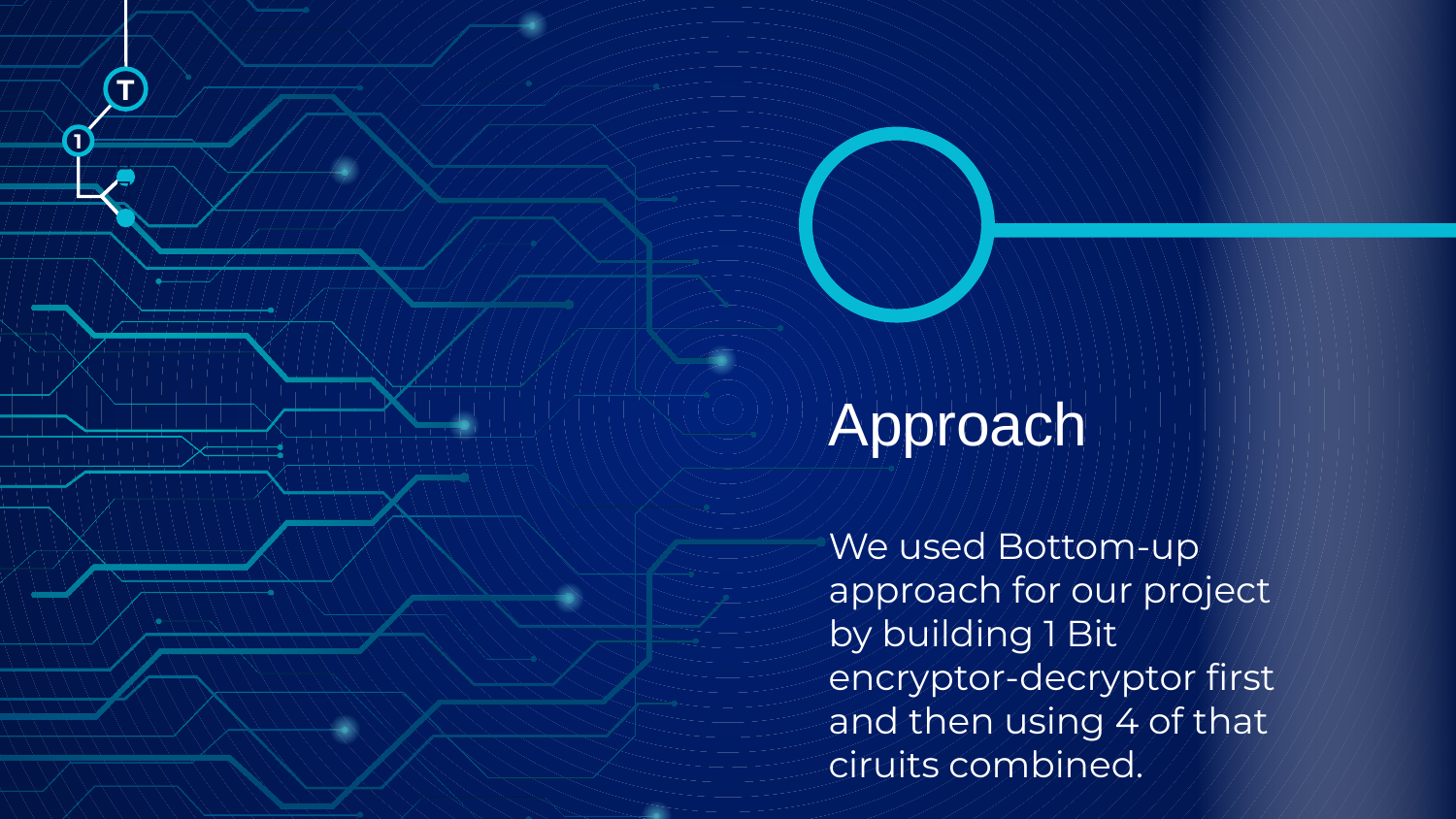

T

1

🠺

🠺
# Approach
We used Bottom-up approach for our project by building 1 Bit encryptor-decryptor first and then using 4 of that ciruits combined.